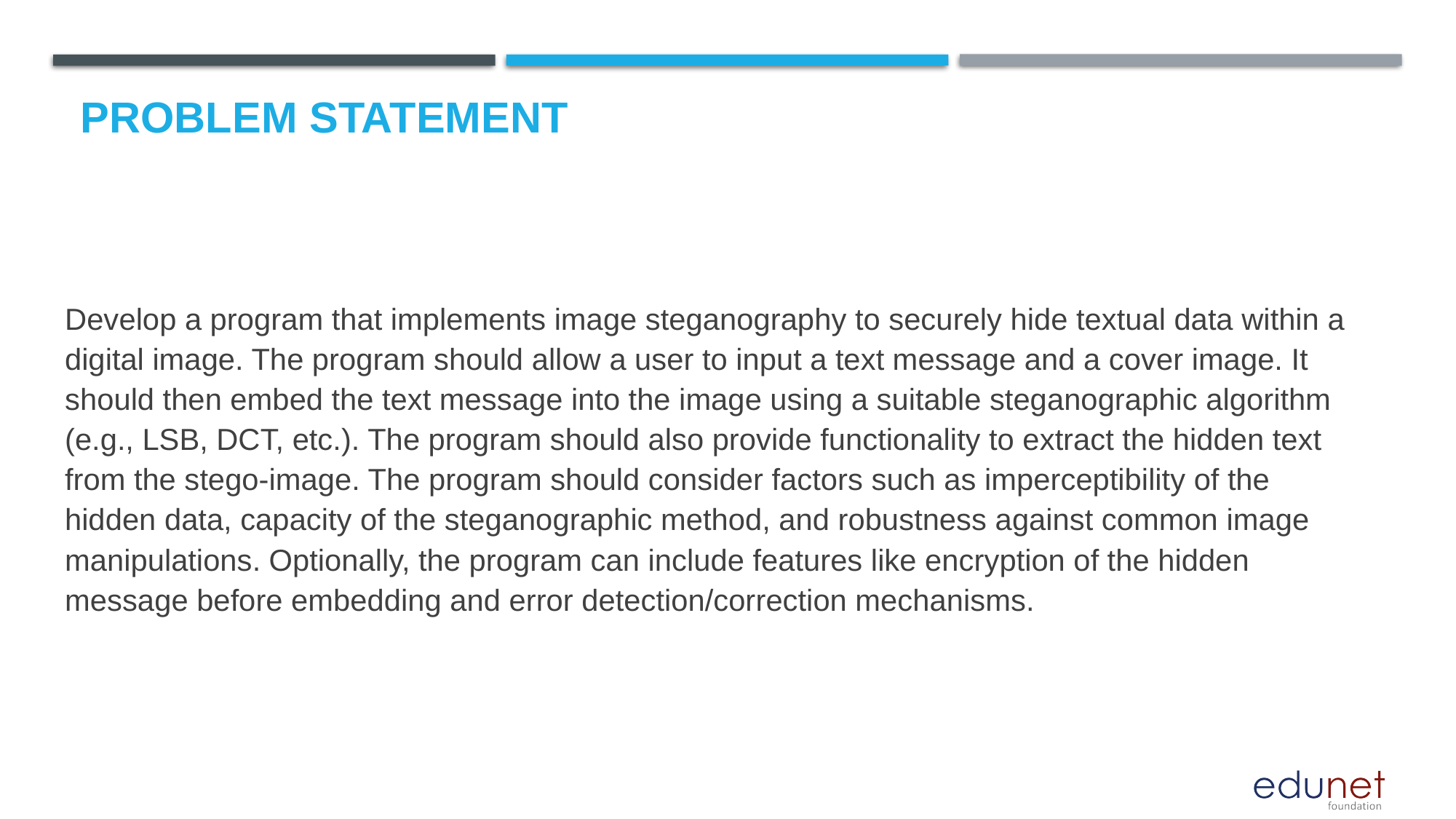

# Problem Statement
Develop a program that implements image steganography to securely hide textual data within a digital image. The program should allow a user to input a text message and a cover image. It should then embed the text message into the image using a suitable steganographic algorithm (e.g., LSB, DCT, etc.). The program should also provide functionality to extract the hidden text from the stego-image. The program should consider factors such as imperceptibility of the hidden data, capacity of the steganographic method, and robustness against common image manipulations. Optionally, the program can include features like encryption of the hidden message before embedding and error detection/correction mechanisms.